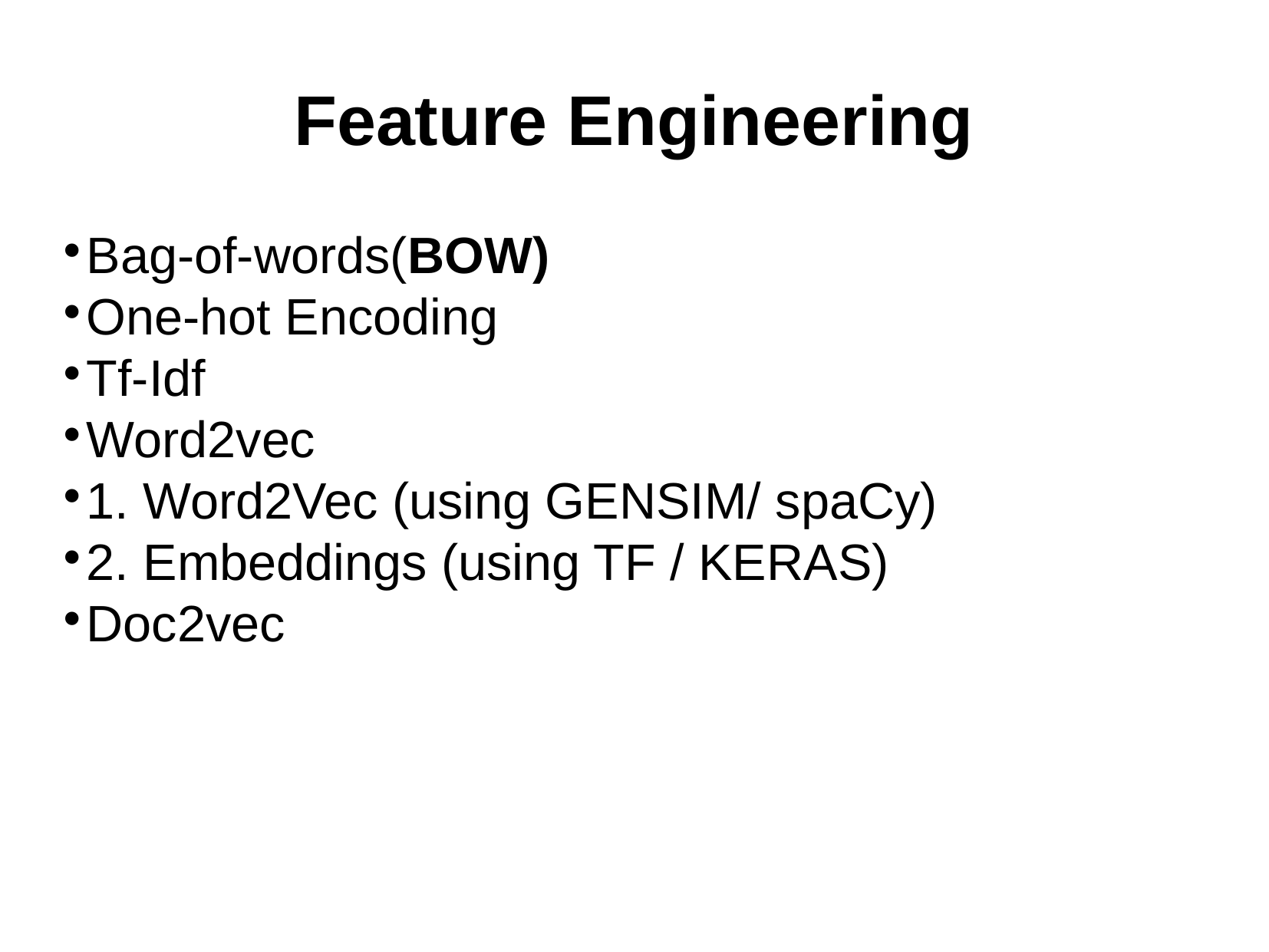

Feature Engineering
Bag-of-words(BOW)
One-hot Encoding
Tf-Idf
Word2vec
1. Word2Vec (using GENSIM/ spaCy)
2. Embeddings (using TF / KERAS)
Doc2vec